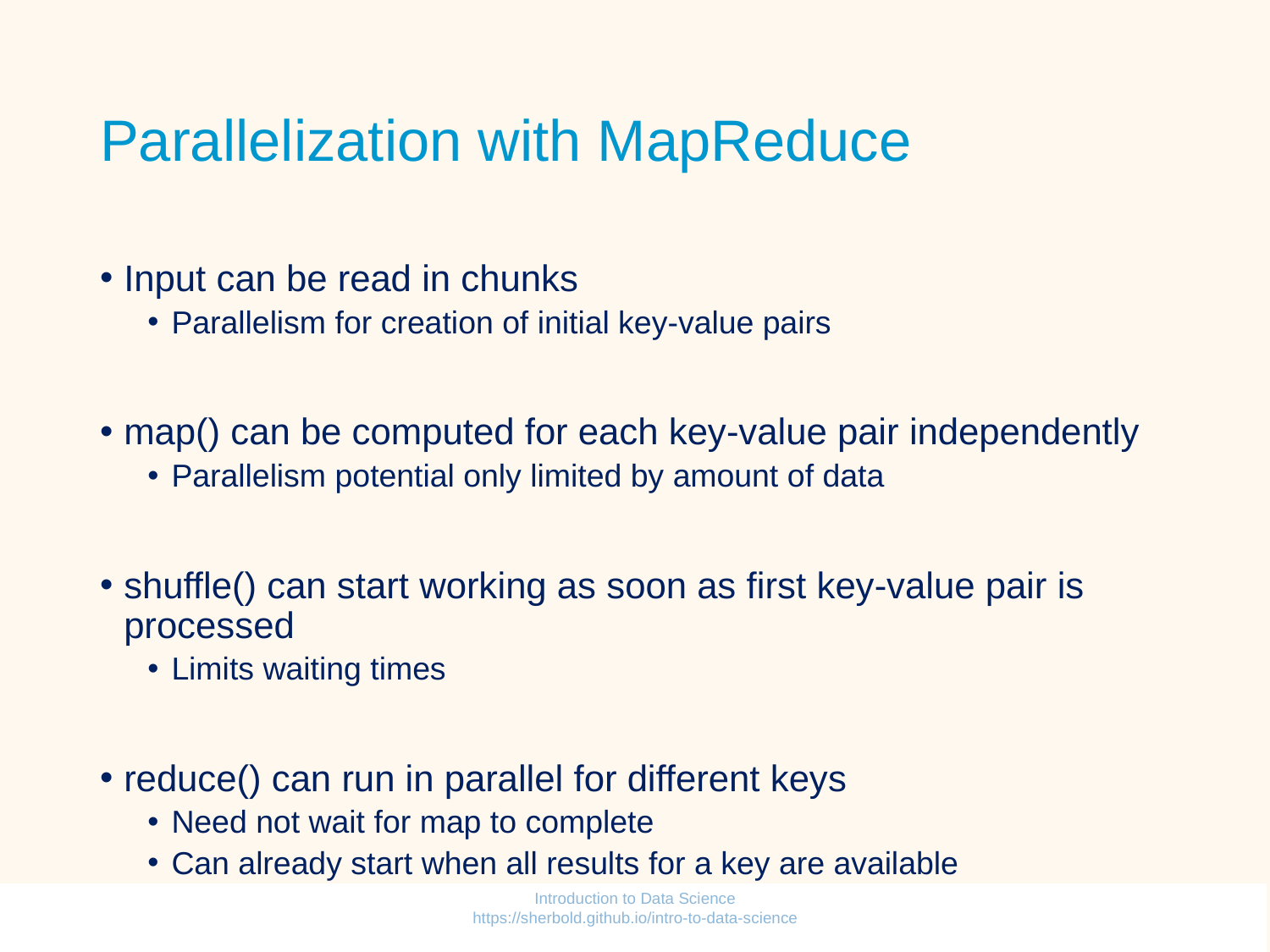

# Parallelization with MapReduce
Input can be read in chunks
Parallelism for creation of initial key-value pairs

map() can be computed for each key-value pair independently
Parallelism potential only limited by amount of data

shuffle() can start working as soon as first key-value pair is processed
Limits waiting times

reduce() can run in parallel for different keys
Need not wait for map to complete
Can already start when all results for a key are available
Introduction to Data Science https://sherbold.github.io/intro-to-data-science